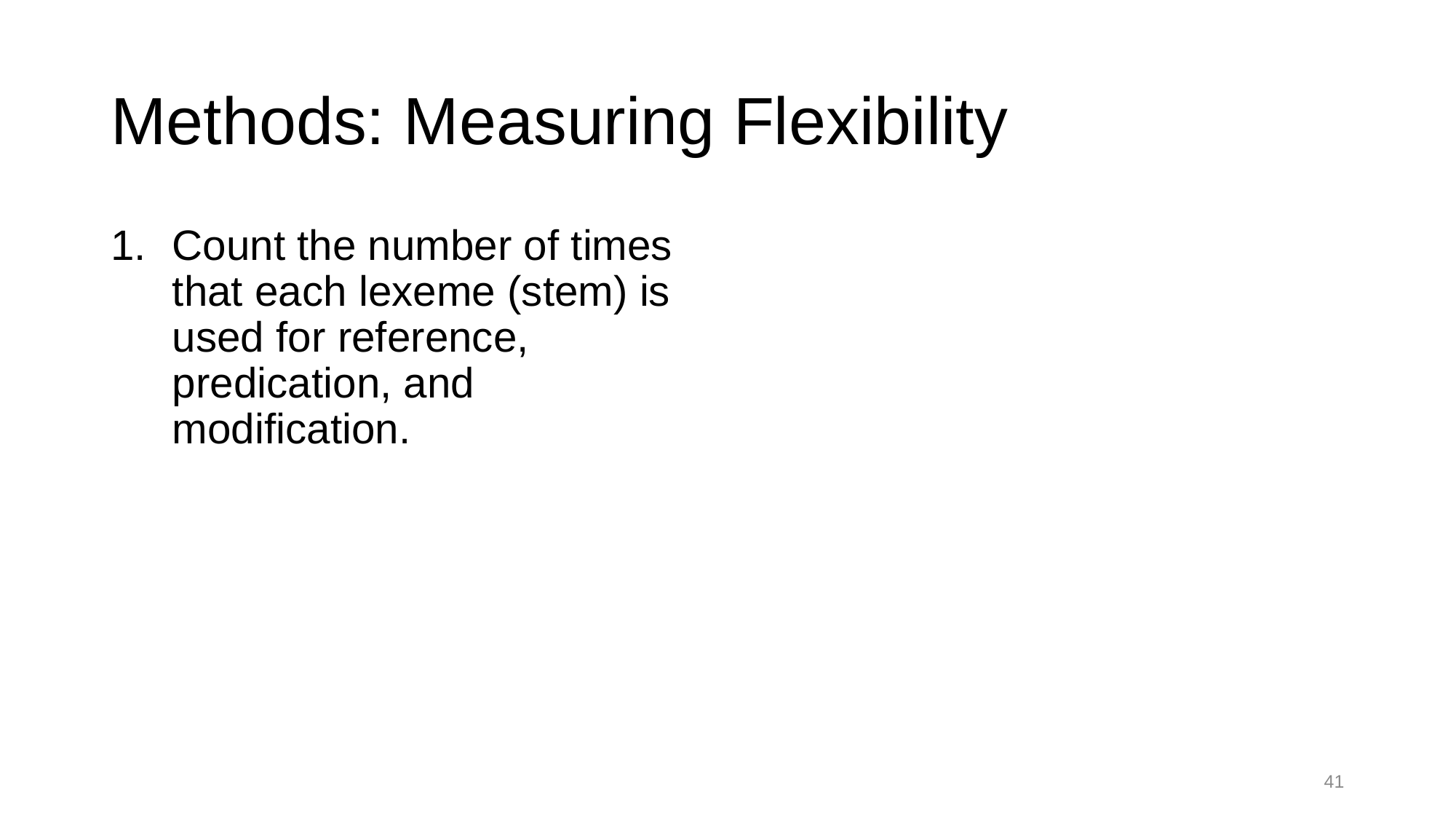

# Methods: Measuring Flexibility
Count the number of times that each lexeme (stem) is used for reference, predication, and modification.

41